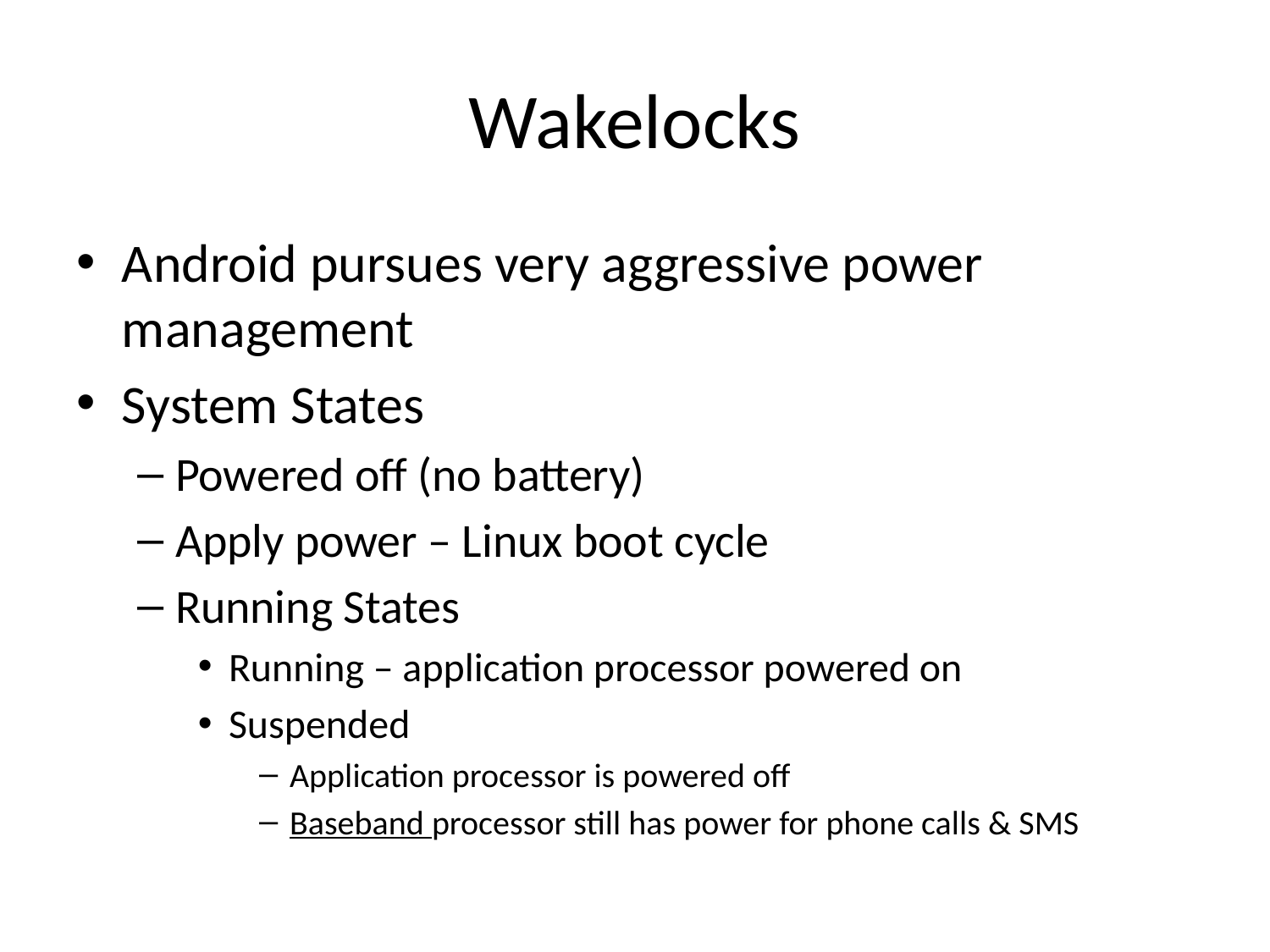

# Wakelocks
Android pursues very aggressive power management
System States
Powered off (no battery)
Apply power – Linux boot cycle
Running States
Running – application processor powered on
Suspended
Application processor is powered off
Baseband processor still has power for phone calls & SMS